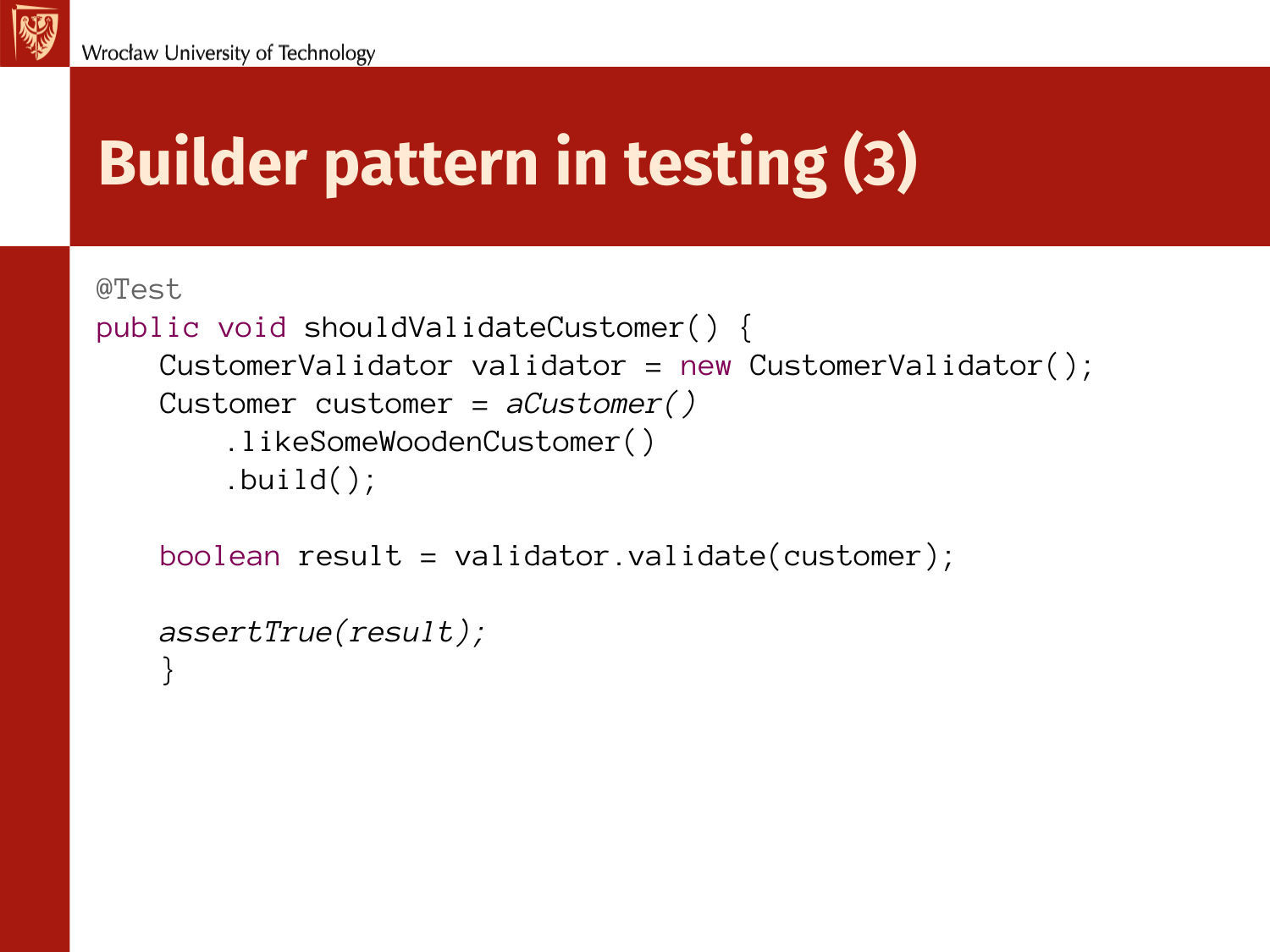

# Builder pattern in testing (3)
@Test
public void shouldValidateCustomer() {
CustomerValidator validator = new CustomerValidator();
Customer customer = aCustomer()
.likeSomeWoodenCustomer()
.build();

boolean result = validator.validate(customer);

assertTrue(result);
}